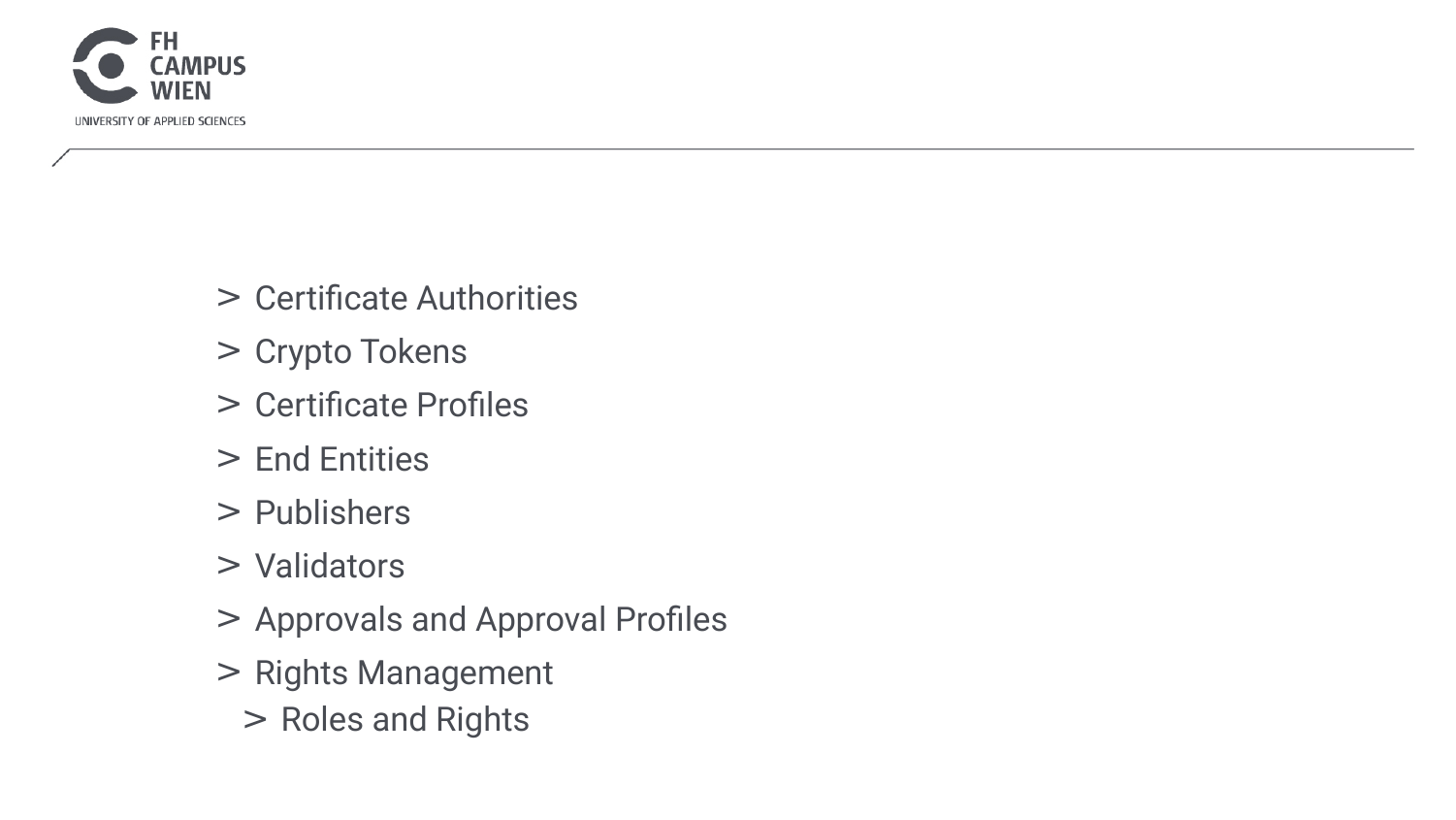

#
Certificate Authorities
Crypto Tokens
Certificate Profiles
End Entities
Publishers
Validators
Approvals and Approval Profiles
Rights Management
Roles and Rights